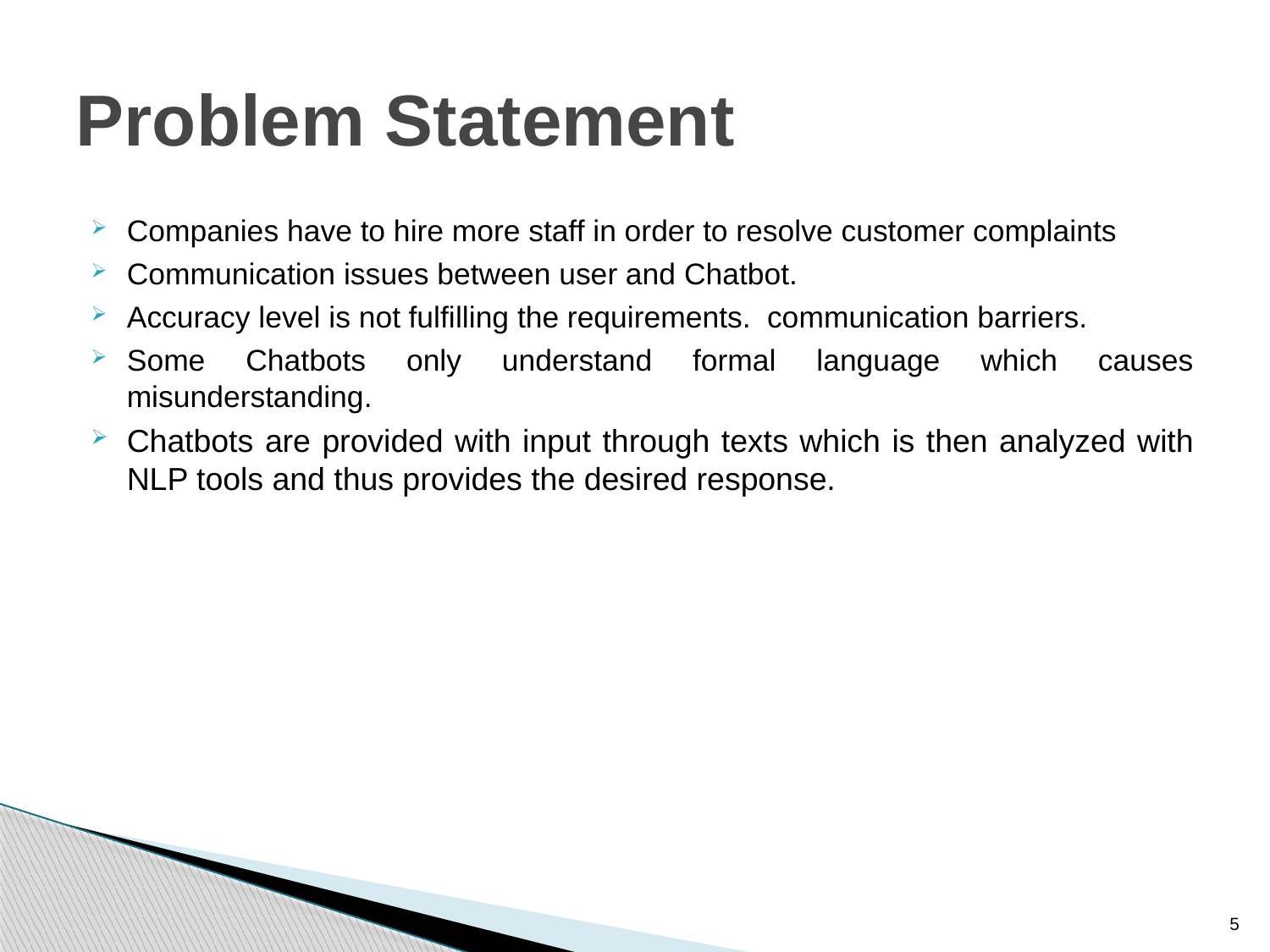

# Problem Statement
Companies have to hire more staff in order to resolve customer complaints
Communication issues between user and Chatbot.
Accuracy level is not fulfilling the requirements.  communication barriers.
Some Chatbots only understand formal language which causes misunderstanding.
Chatbots are provided with input through texts which is then analyzed with NLP tools and thus provides the desired response.
5